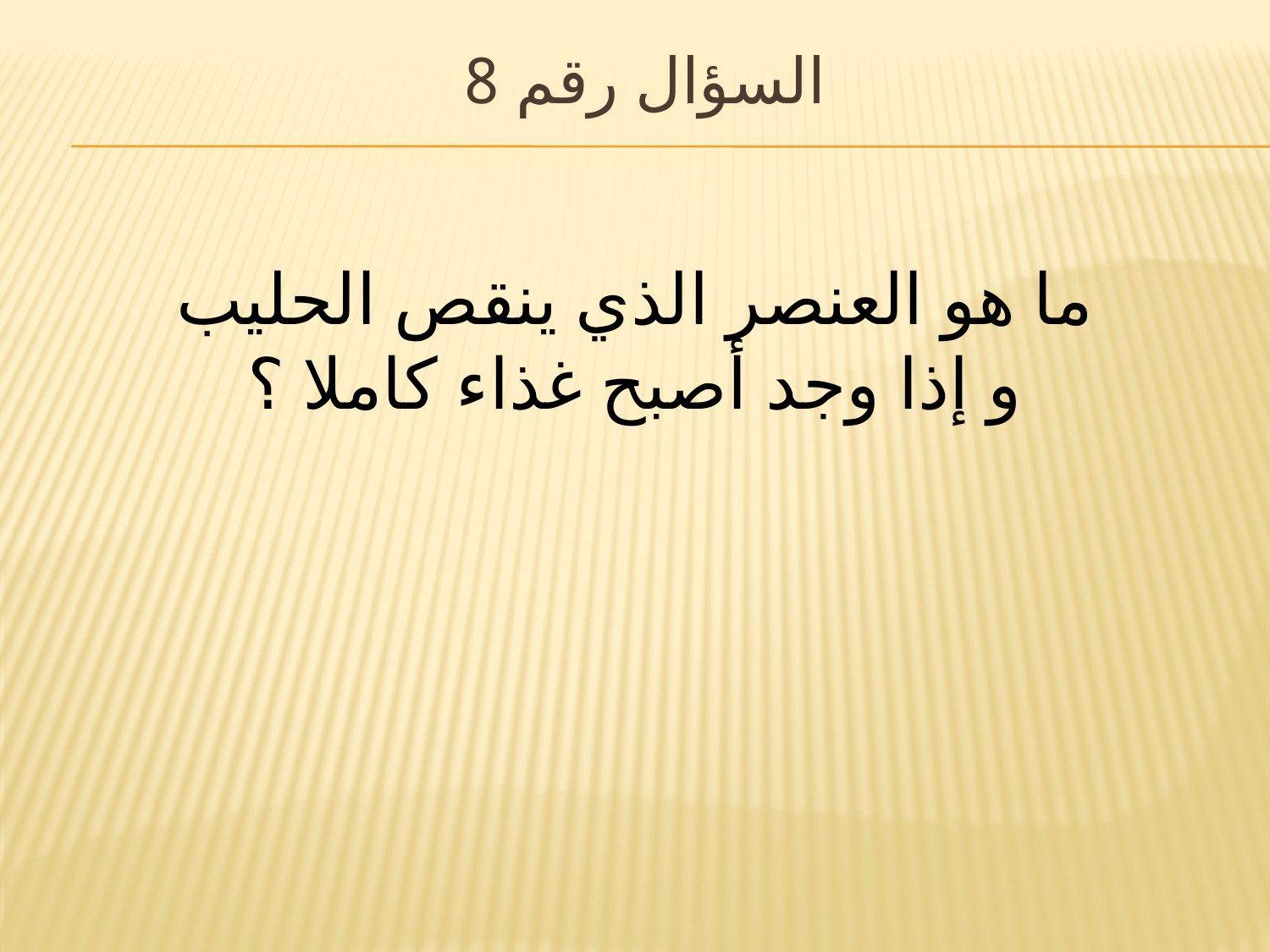

# السؤال رقم 8
ما هو العنصر الذي ينقص الحليب و إذا وجد أصبح غذاء كاملا ؟